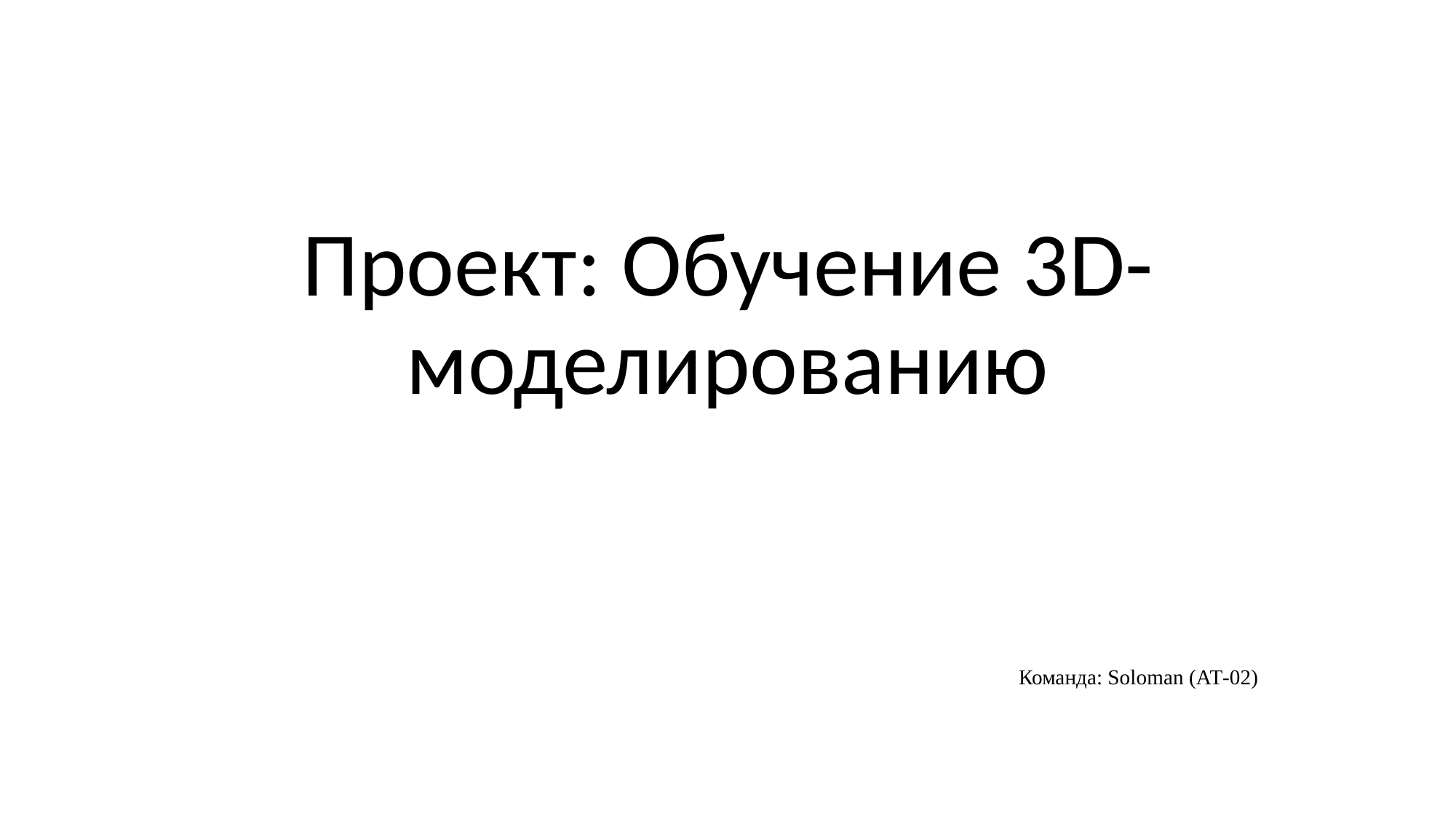

# Проект: Обучение 3D-моделированию
Команда: Soloman (АТ-02)